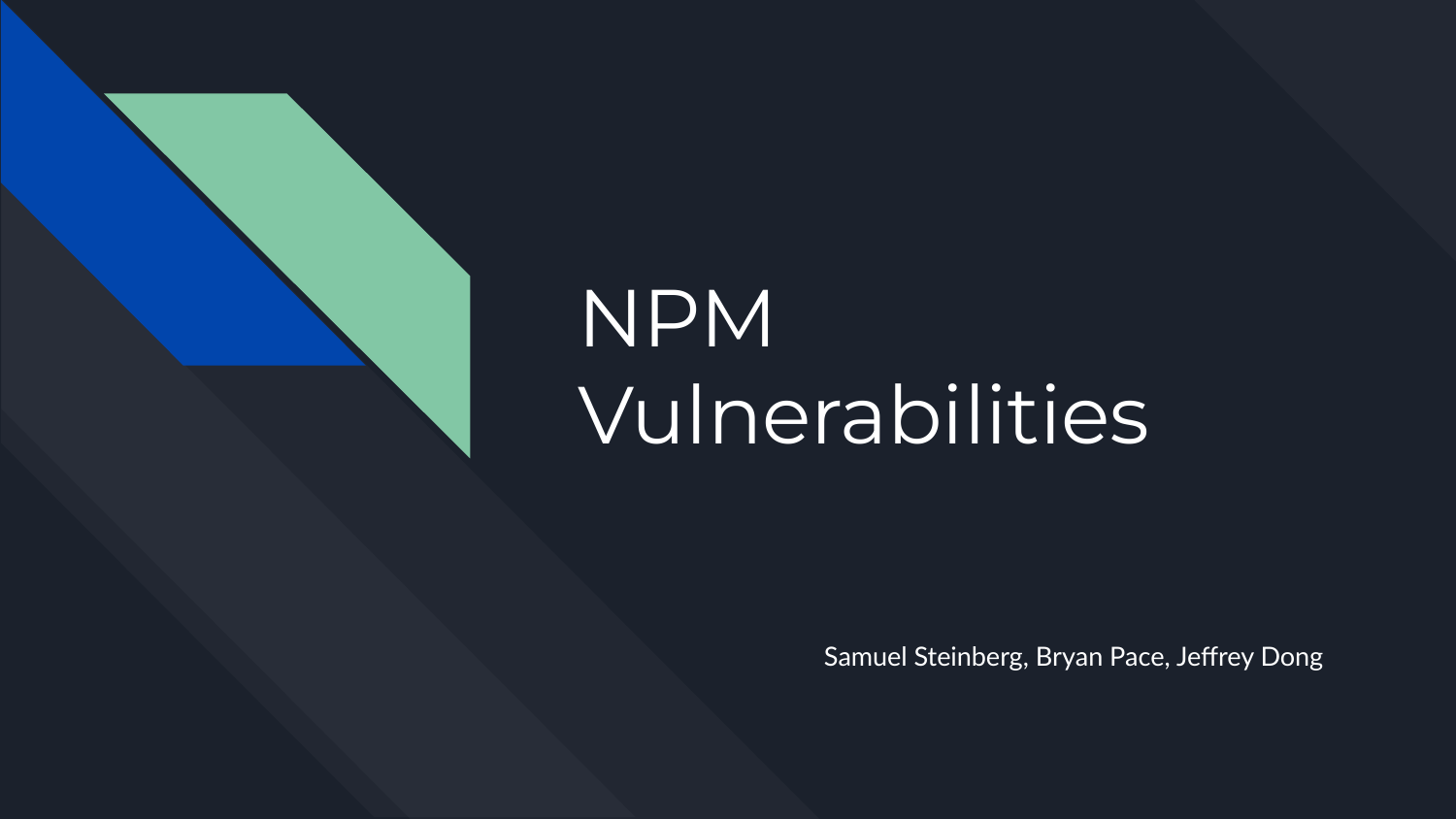

# NPM Vulnerabilities
Samuel Steinberg, Bryan Pace, Jeffrey Dong